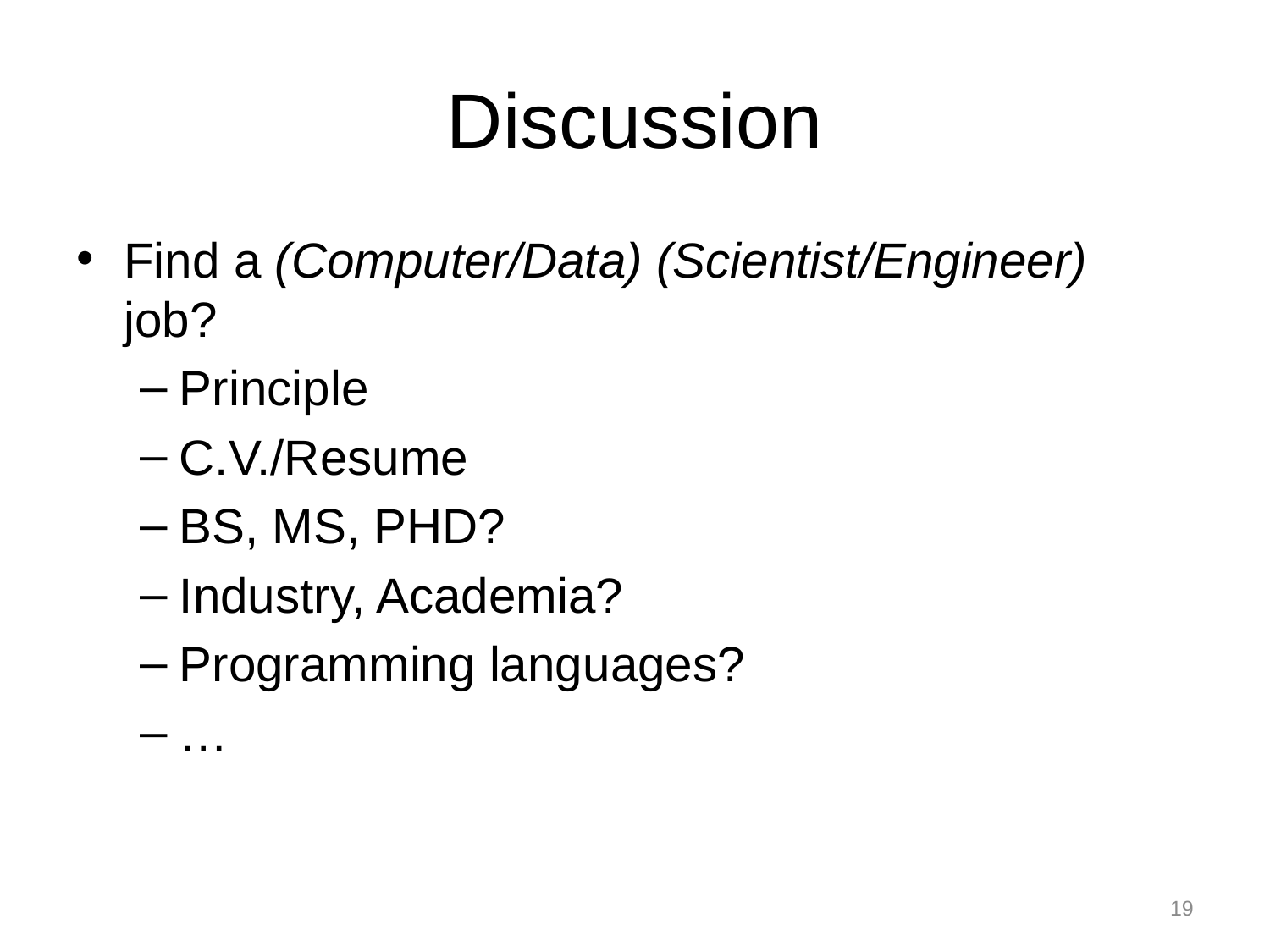

# Discussion
Find a (Computer/Data) (Scientist/Engineer) job?
Principle
C.V./Resume
BS, MS, PHD?
Industry, Academia?
Programming languages?
…
19